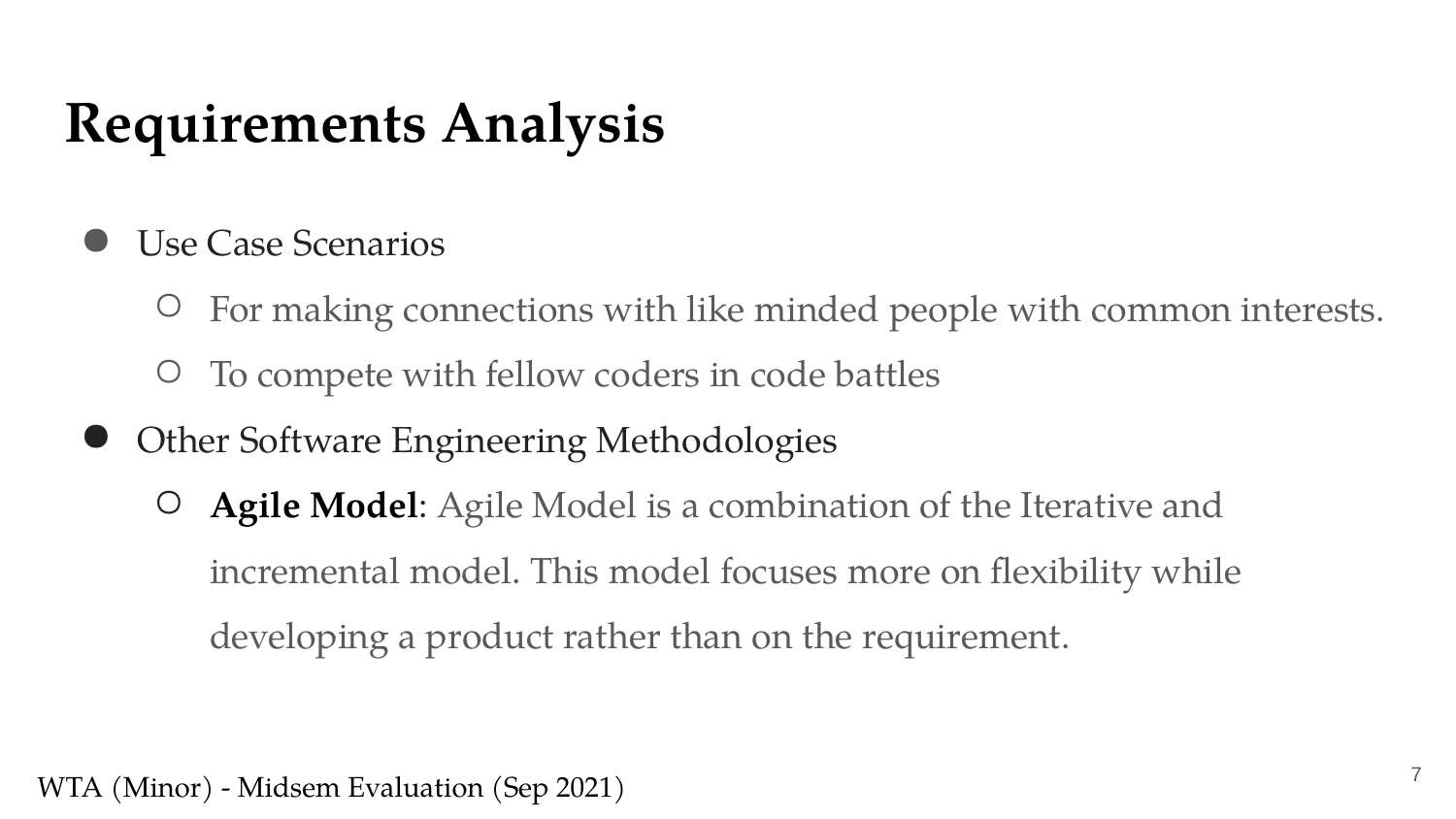

# Requirements Analysis

Use Case Scenarios
For making connections with like minded people with common interests.
To compete with fellow coders in code battles
Other Software Engineering Methodologies
Agile Model: Agile Model is a combination of the Iterative and incremental model. This model focuses more on flexibility while developing a product rather than on the requirement.

7